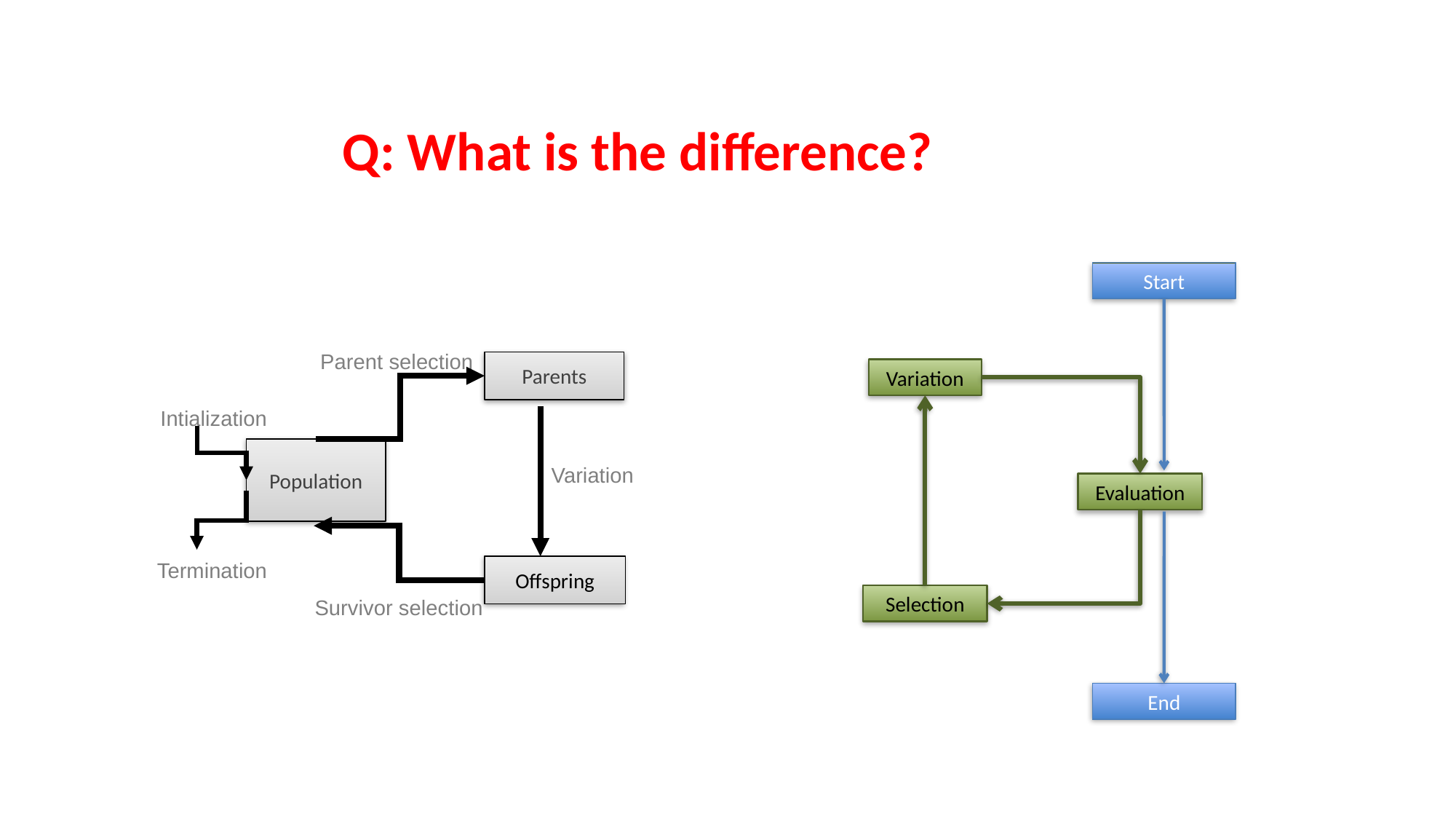

Q: What is the difference?
Start
Variation
Evaluation
Selection
End
Parent selection
Parents
Intialization
Variation
Offspring
Population
Termination
Survivor selection